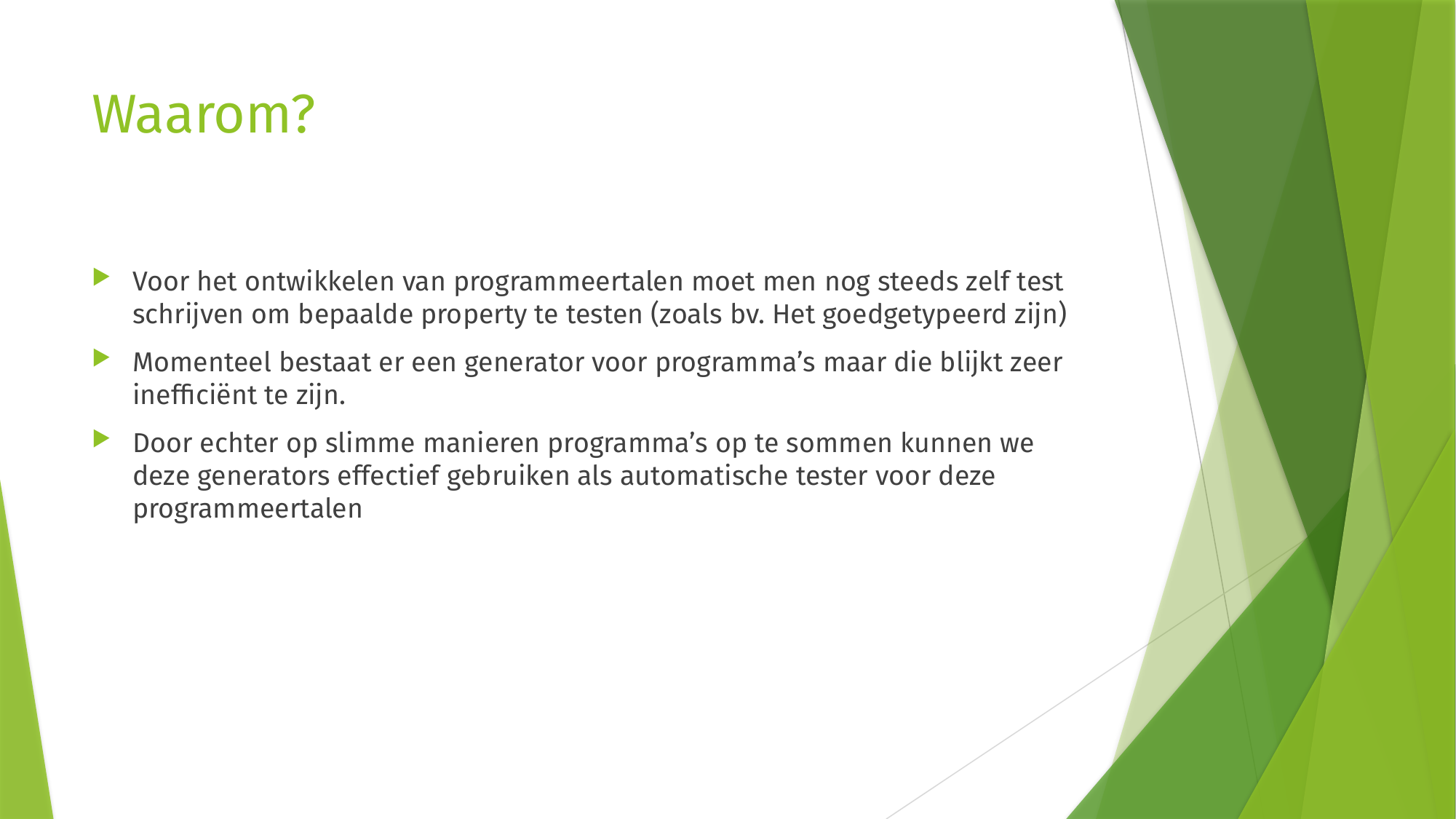

# Waarom?
Voor het ontwikkelen van programmeertalen moet men nog steeds zelf test schrijven om bepaalde property te testen (zoals bv. Het goedgetypeerd zijn)
Momenteel bestaat er een generator voor programma’s maar die blijkt zeer inefficiënt te zijn.
Door echter op slimme manieren programma’s op te sommen kunnen we deze generators effectief gebruiken als automatische tester voor deze programmeertalen